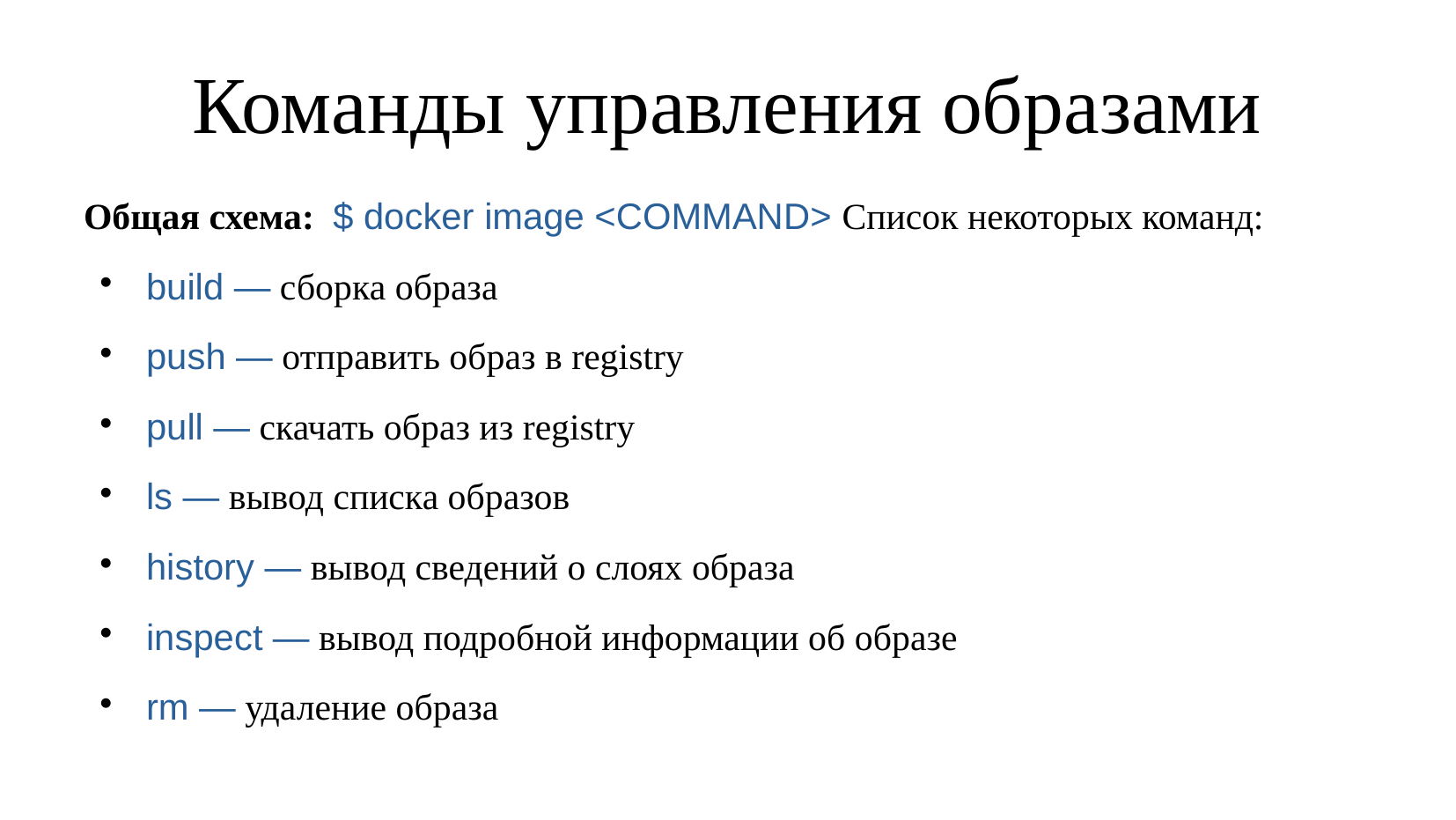

Команды управления образами
Общая схема:  $ docker image <COMMAND> Список некоторых команд:
build — сборка образа
push — отправить образ в registry
pull — скачать образ из registry
ls — вывод списка образов
history — вывод сведений о слоях образа
inspect — вывод подробной информации об образе
rm — удаление образа